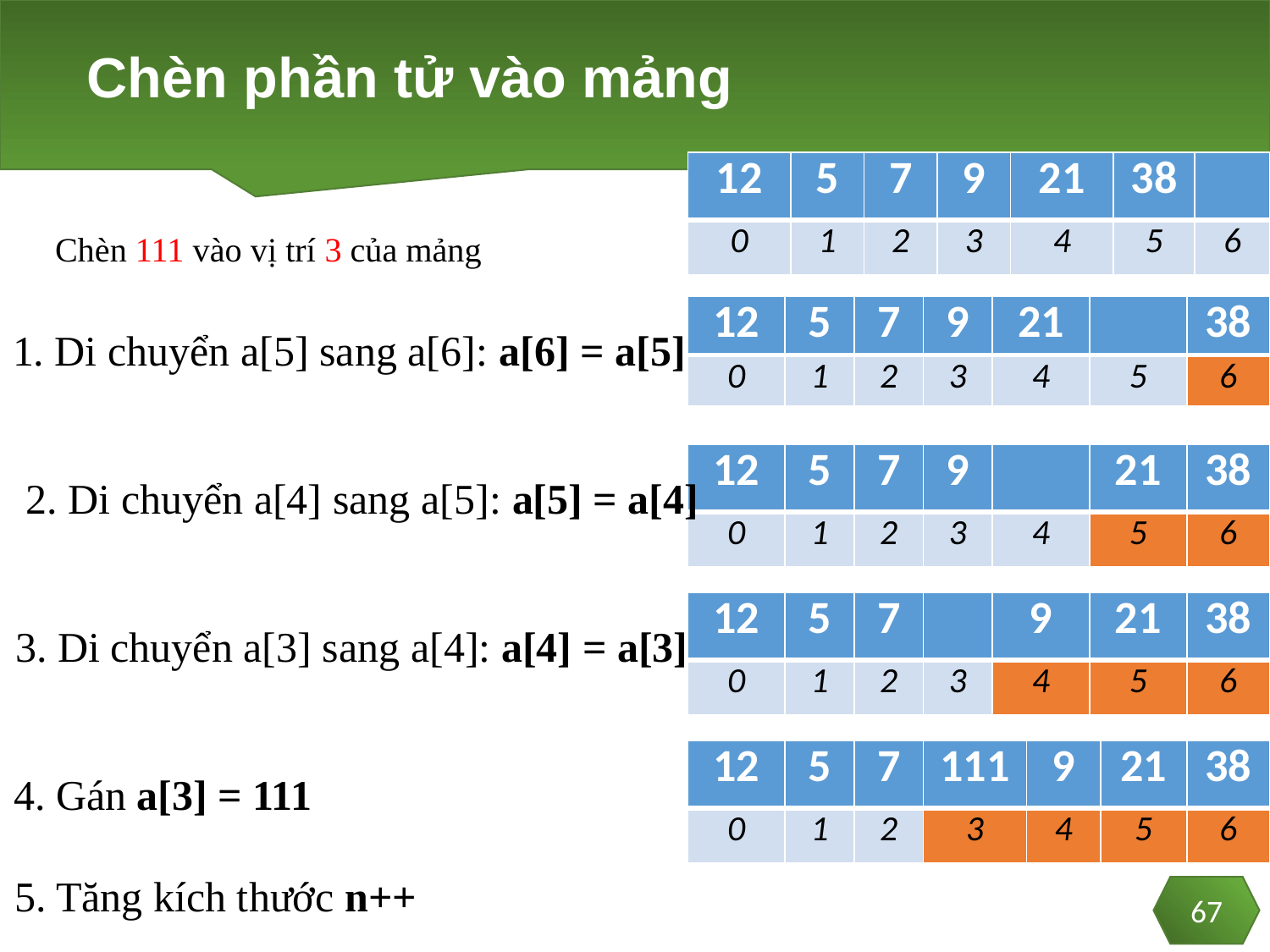

# Chèn phần tử vào mảng
| 12 | 5 | 7 | 9 | 21 | 38 |  |
| --- | --- | --- | --- | --- | --- | --- |
| 0 | 1 | 2 | 3 | 4 | 5 | 6 |
Chèn 111 vào vị trí 3 của mảng
| 12 | 5 | 7 | 9 | 21 |  | 38 |
| --- | --- | --- | --- | --- | --- | --- |
| 0 | 1 | 2 | 3 | 4 | 5 | 6 |
1. Di chuyển a[5] sang a[6]: a[6] = a[5]
| 12 | 5 | 7 | 9 |  | 21 | 38 |
| --- | --- | --- | --- | --- | --- | --- |
| 0 | 1 | 2 | 3 | 4 | 5 | 6 |
2. Di chuyển a[4] sang a[5]: a[5] = a[4]
| 12 | 5 | 7 |  | 9 | 21 | 38 |
| --- | --- | --- | --- | --- | --- | --- |
| 0 | 1 | 2 | 3 | 4 | 5 | 6 |
3. Di chuyển a[3] sang a[4]: a[4] = a[3]
| 12 | 5 | 7 | 111 | 9 | 21 | 38 |
| --- | --- | --- | --- | --- | --- | --- |
| 0 | 1 | 2 | 3 | 4 | 5 | 6 |
4. Gán a[3] = 111
5. Tăng kích thước n++